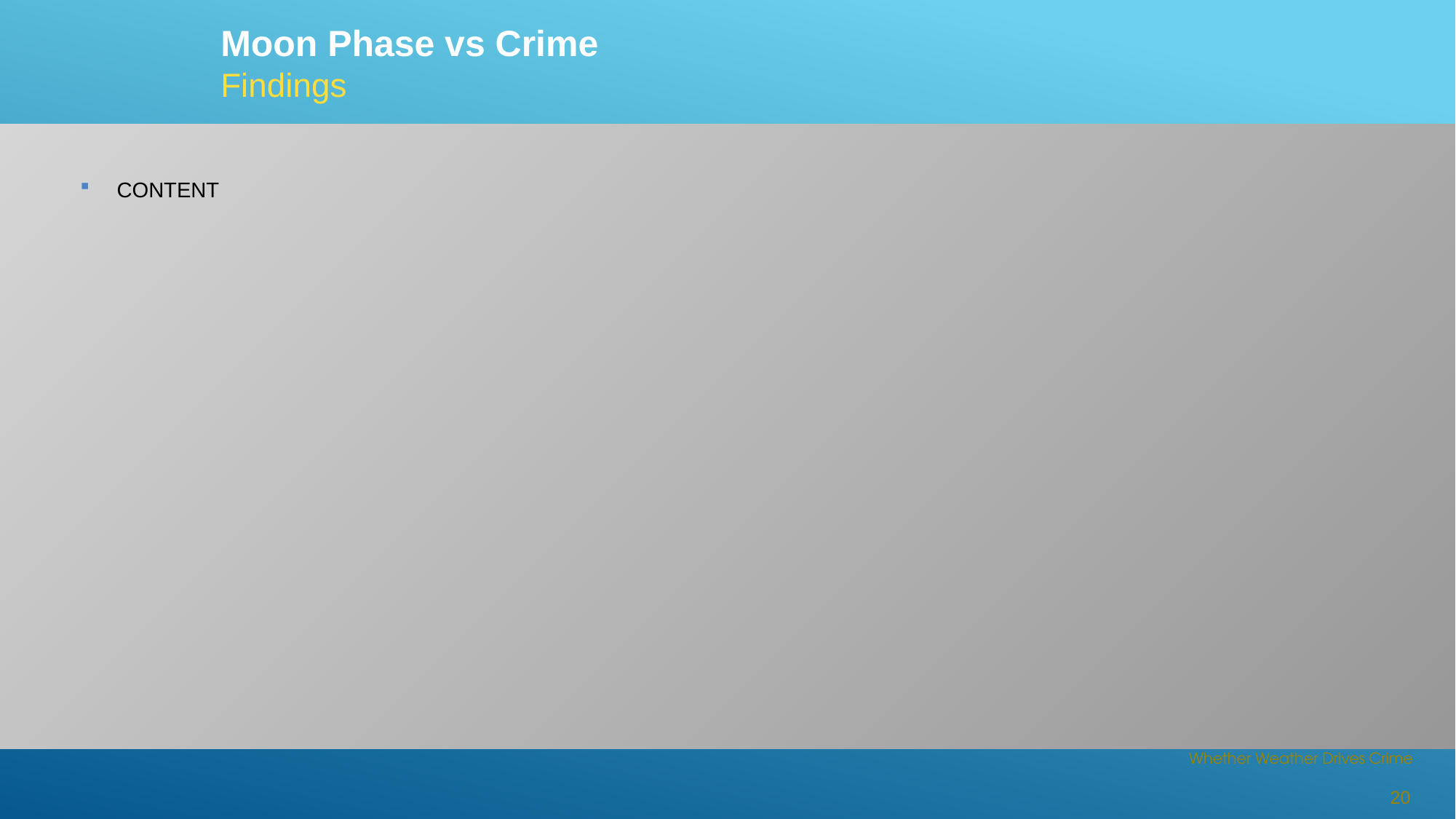

Moon Phase vs Crime
Findings

CONTENT

20
Whether Weather Drives Crime